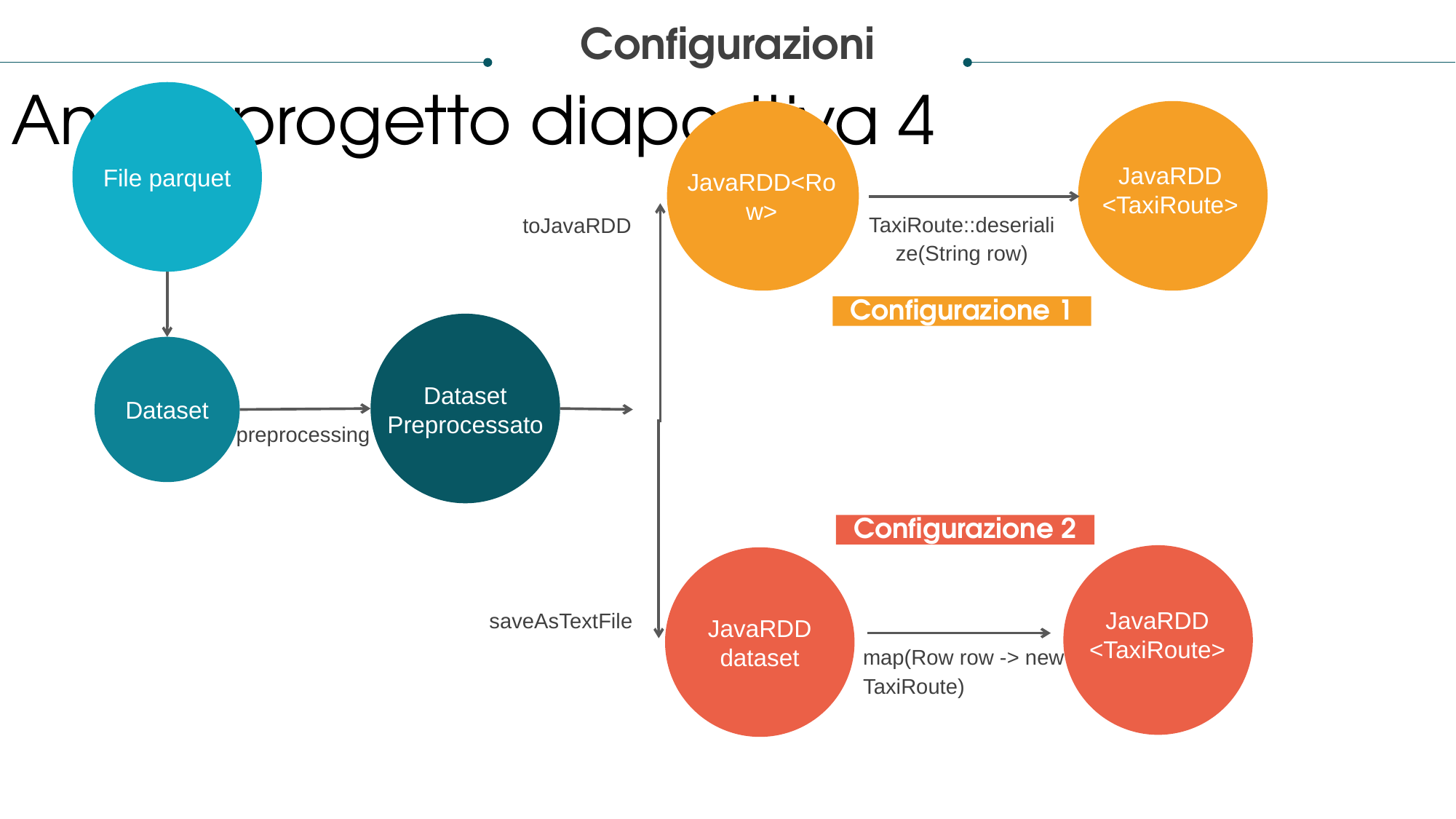

Configurazioni
Analisi progetto diapositiva 4

File parquet

JavaRDD
<TaxiRoute>
JavaRDD<Row>
TaxiRoute::deserialize(String row)
toJavaRDD
Configurazione 1

Dataset
Dataset
Preprocessato
preprocessing
Configurazione 2

JavaRDD
<TaxiRoute>
JavaRDD dataset
map(Row row -> new TaxiRoute)
saveAsTextFile
Obiettivi Cliente